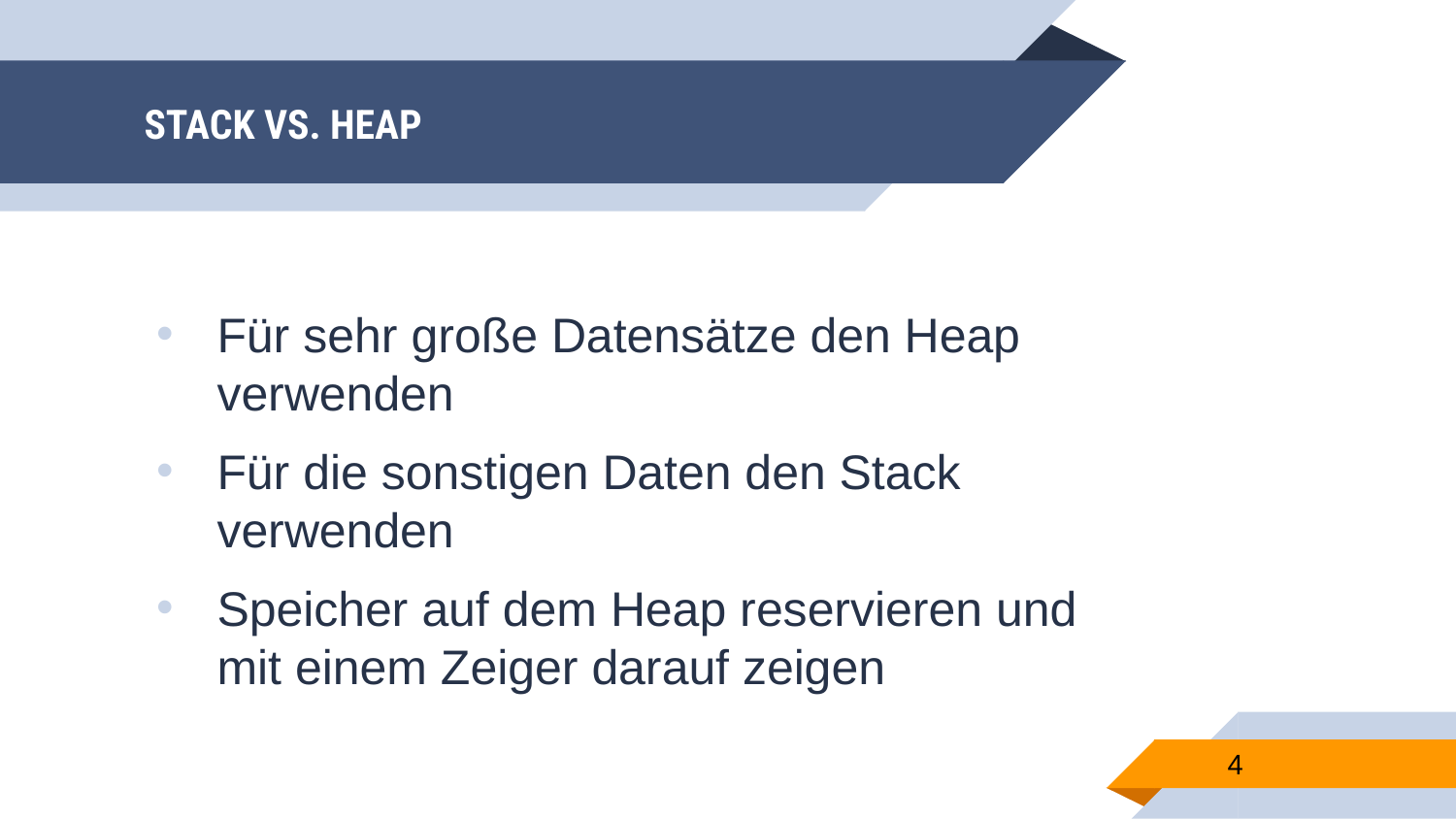

# STACK VS. HEAP
Für sehr große Datensätze den Heap verwenden
Für die sonstigen Daten den Stack verwenden
Speicher auf dem Heap reservieren und mit einem Zeiger darauf zeigen
4